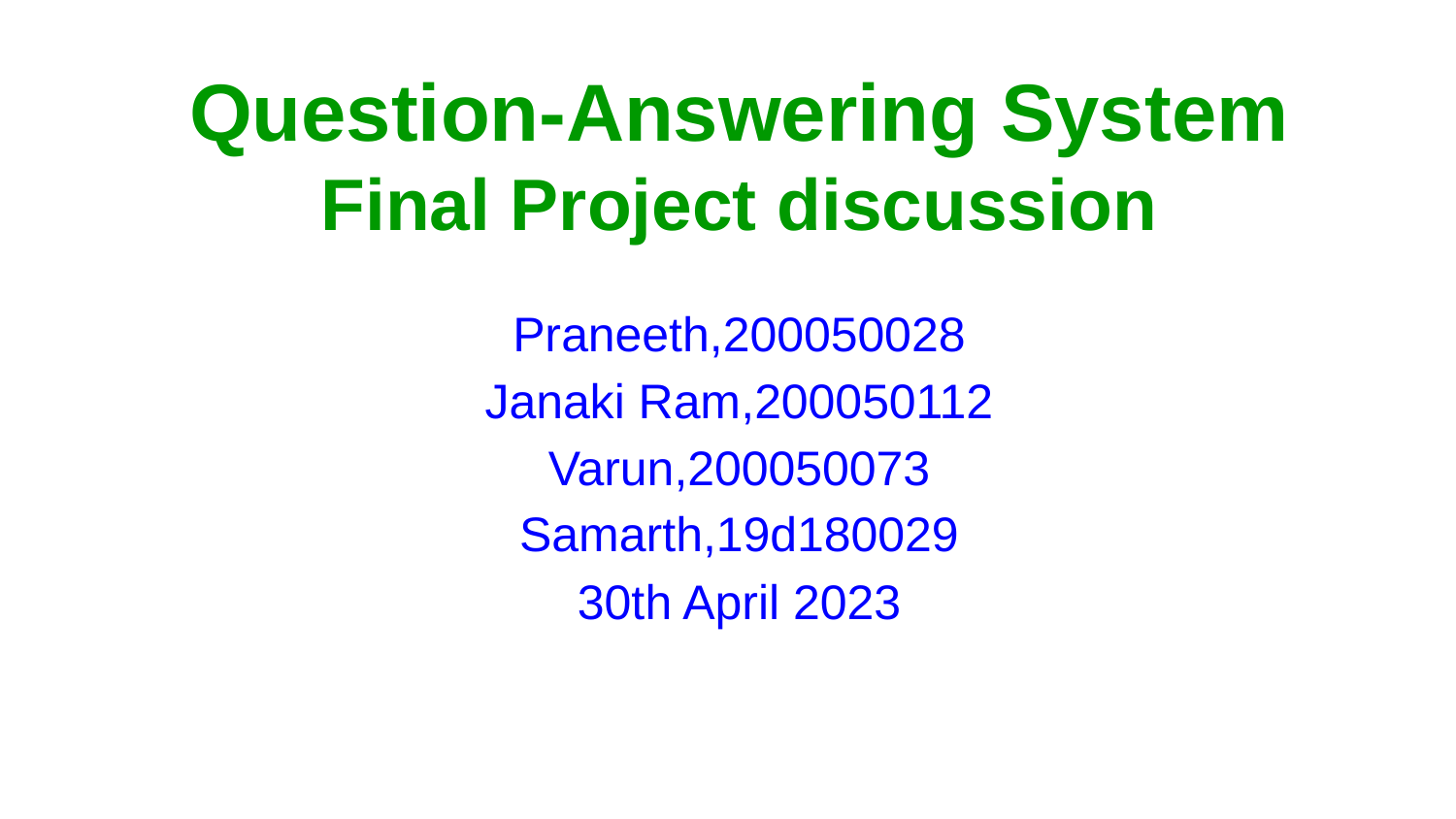

Question-Answering System
Final Project discussion
Praneeth,200050028
Janaki Ram,200050112
Varun,200050073
Samarth,19d180029
30th April 2023